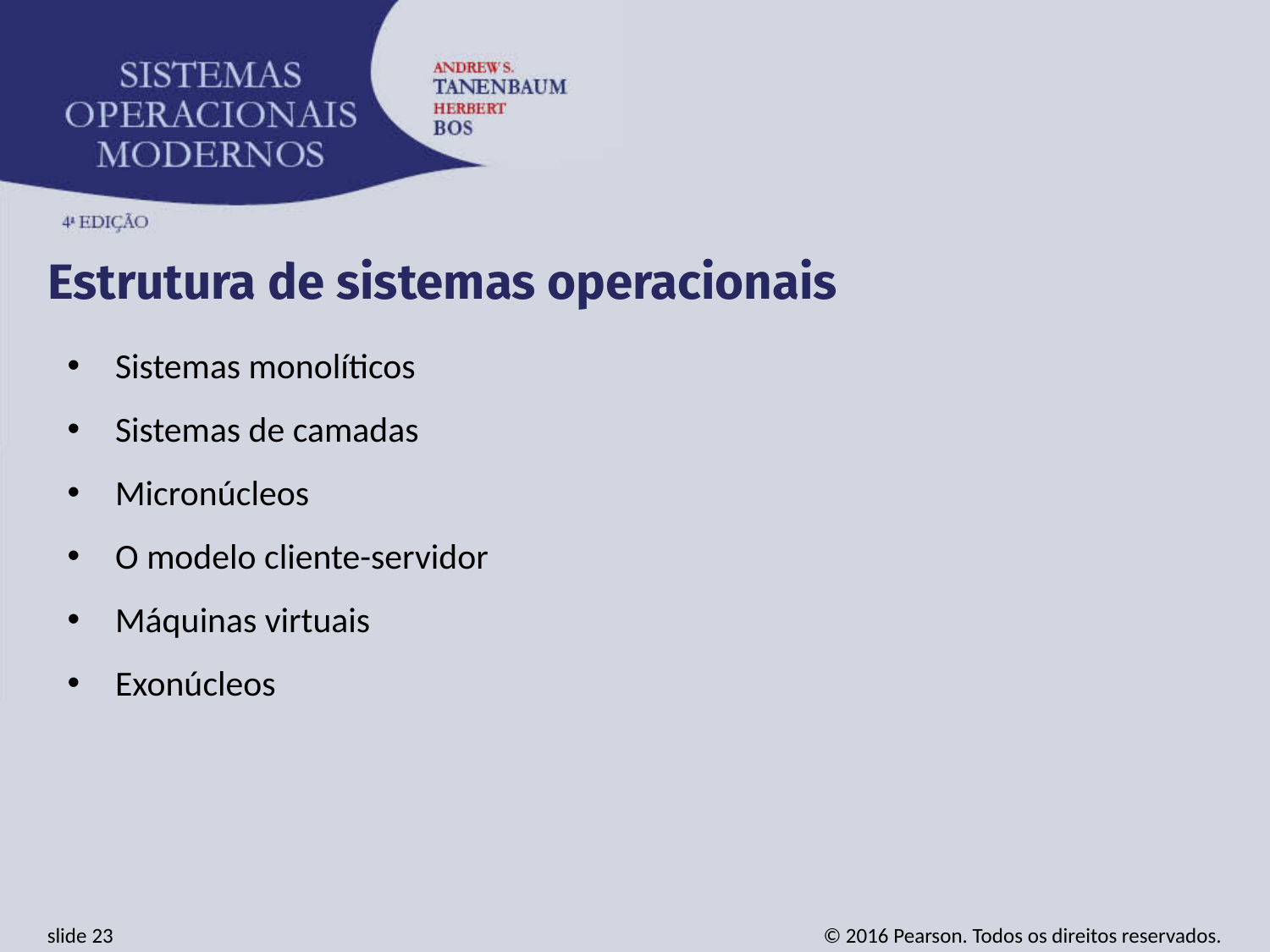

Estrutura de sistemas operacionais
Sistemas monolíticos
Sistemas de camadas
Micronúcleos
O modelo cliente-servidor
Máquinas virtuais
Exonúcleos